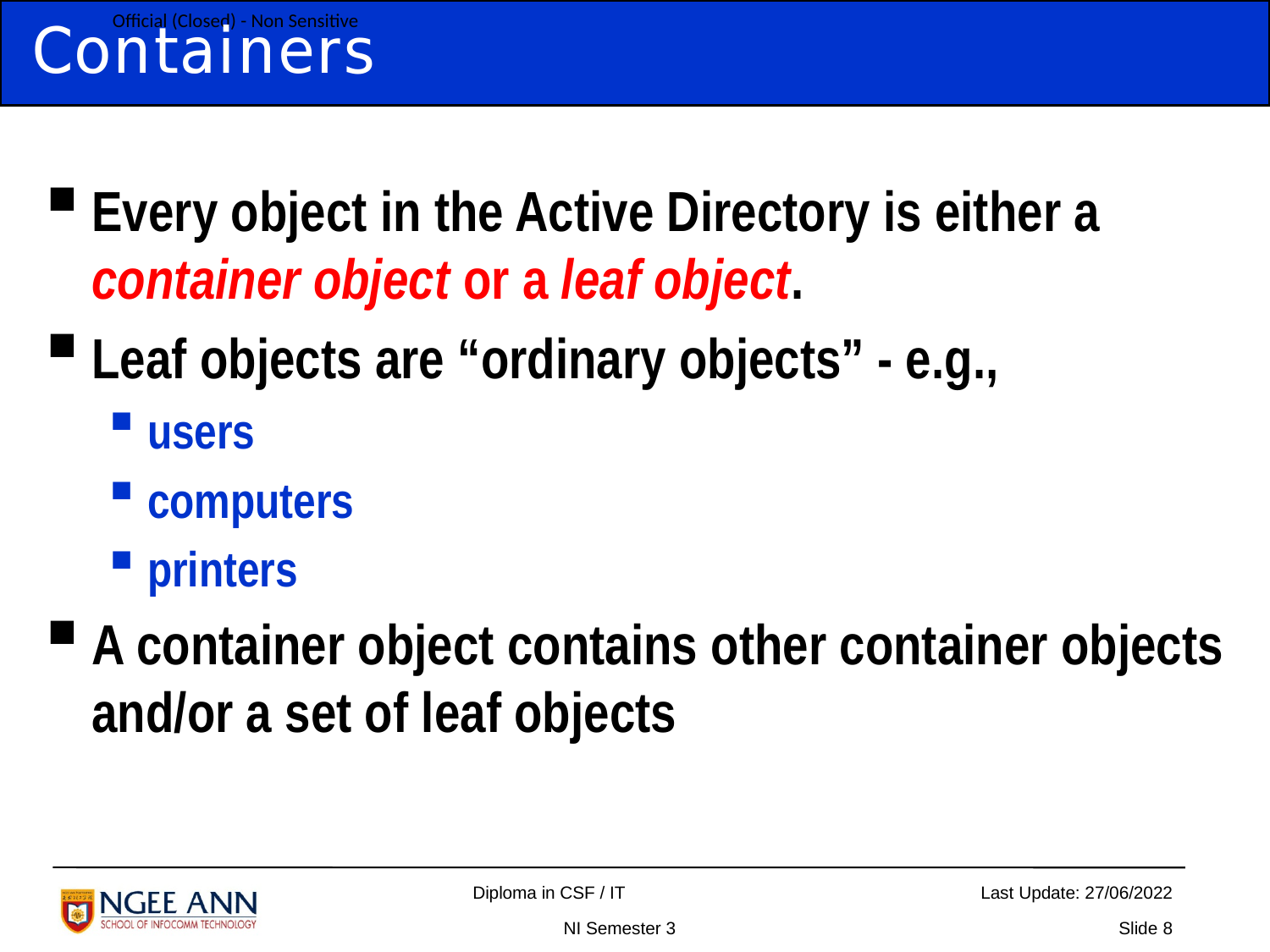

Containers
Every object in the Active Directory is either a container object or a leaf object.
Leaf objects are “ordinary objects” - e.g.,
users
computers
printers
A container object contains other container objects and/or a set of leaf objects